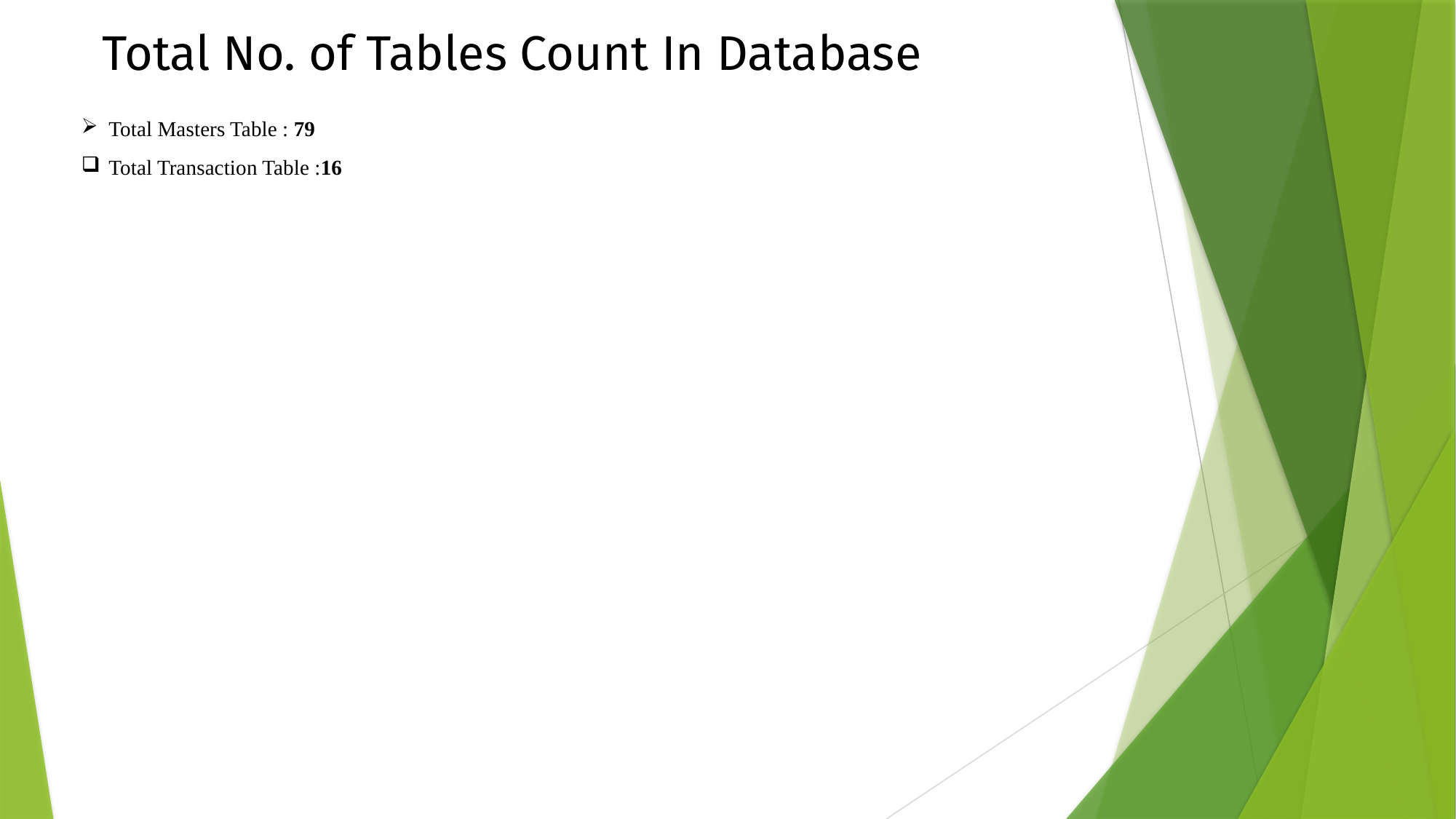

Total No. of Tables Count In Database
Total Masters Table : 79
Total Transaction Table :16